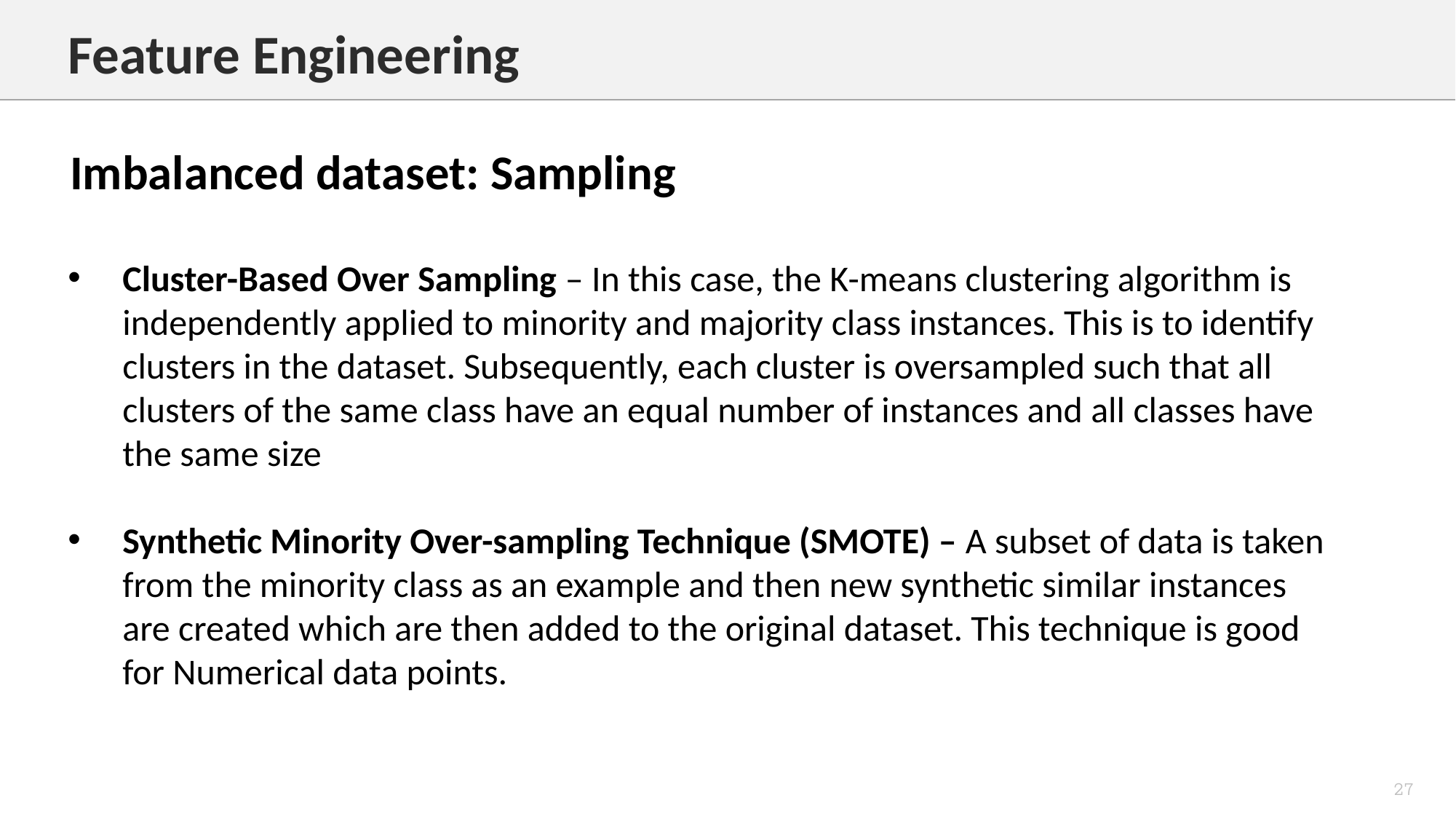

Feature Engineering
Imbalanced dataset: Sampling
Cluster-Based Over Sampling – In this case, the K-means clustering algorithm is independently applied to minority and majority class instances. This is to identify clusters in the dataset. Subsequently, each cluster is oversampled such that all clusters of the same class have an equal number of instances and all classes have the same size

Synthetic Minority Over-sampling Technique (SMOTE) – A subset of data is taken from the minority class as an example and then new synthetic similar instances are created which are then added to the original dataset. This technique is good for Numerical data points.